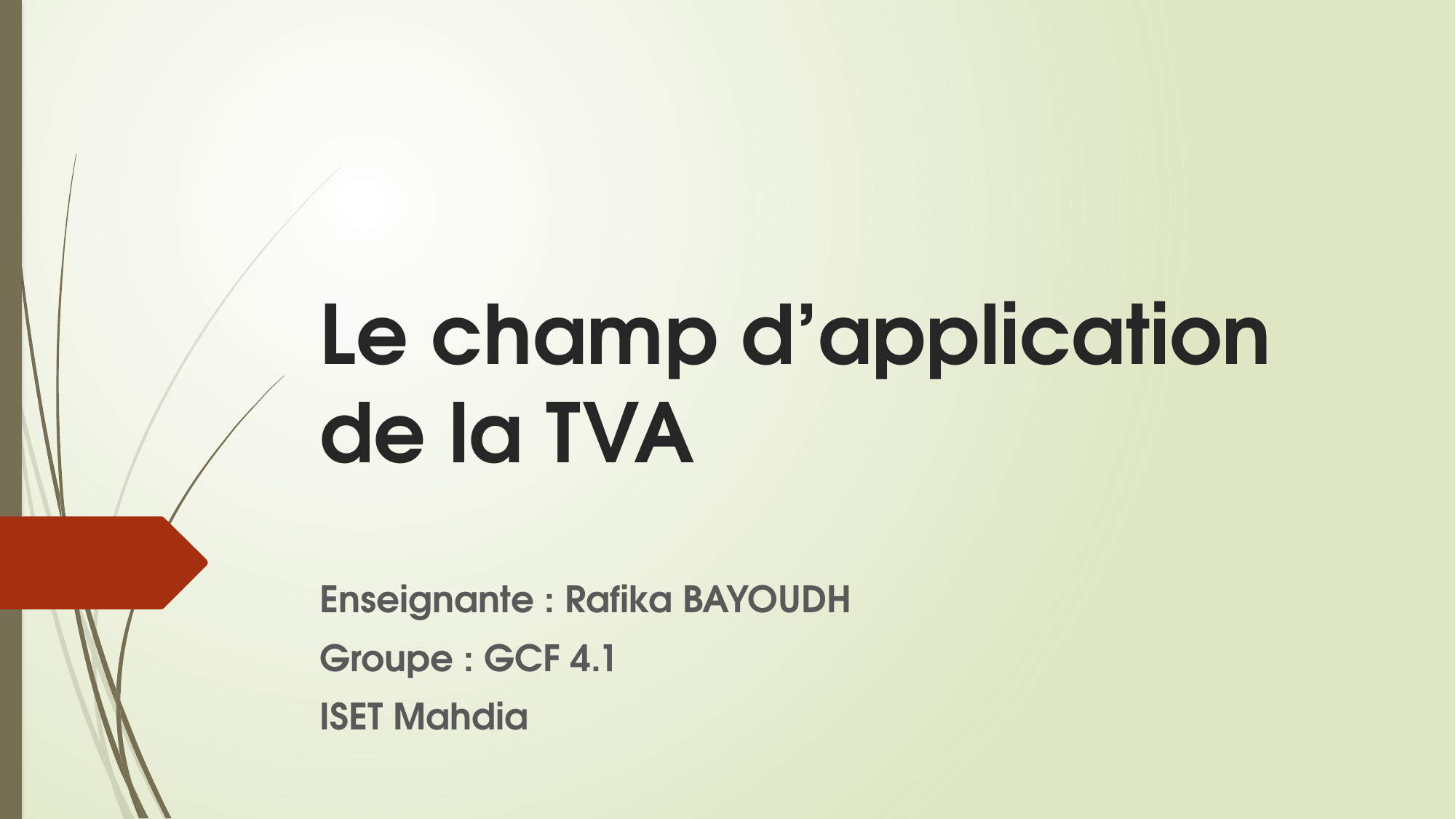

# Le champ d’application de la TVA
Enseignante : Rafika BAYOUDH
Groupe : GCF 4.1
ISET Mahdia